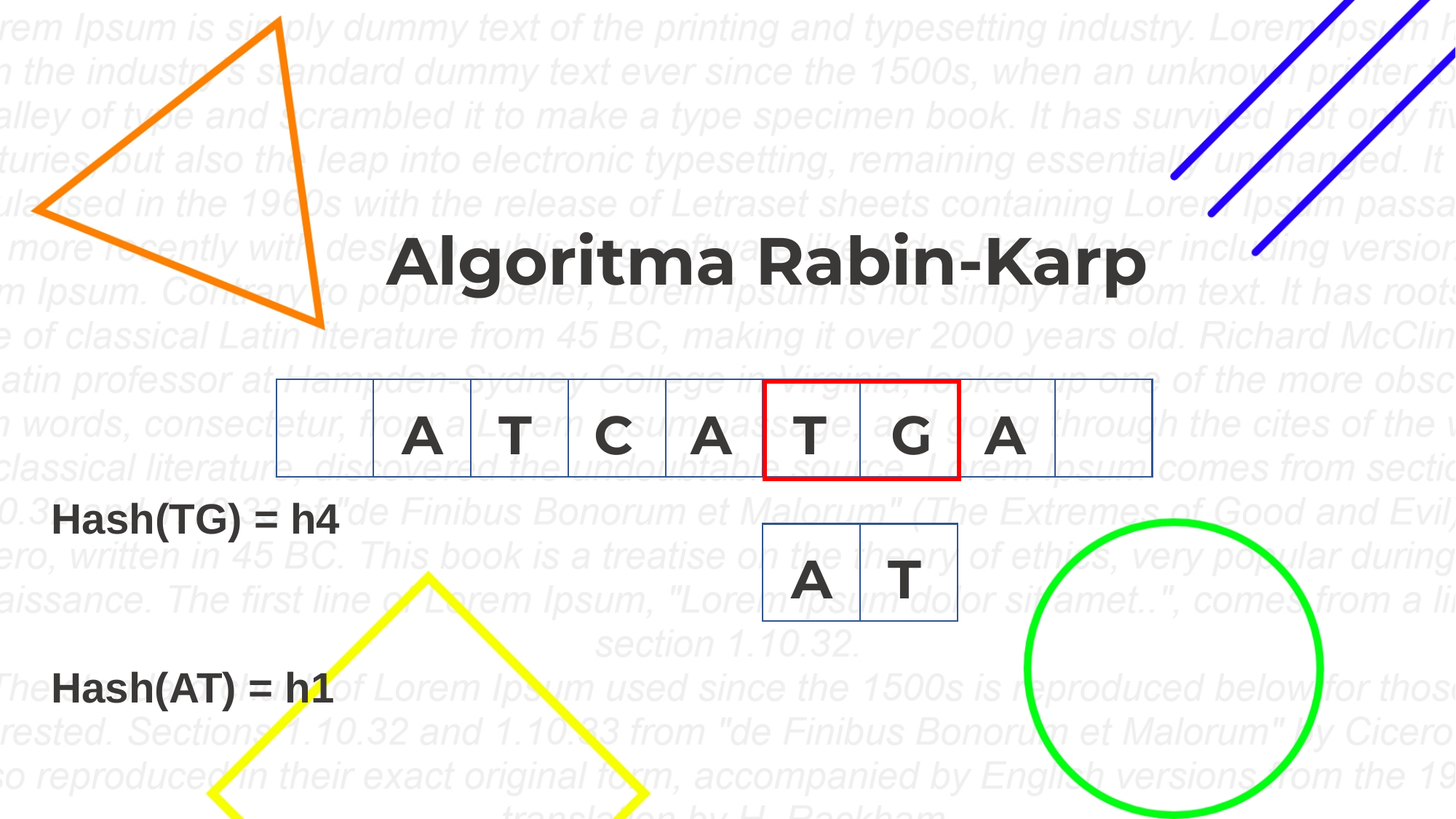

# Algoritma Rabin-Karp

A
T
C
A
T
G
A

Hash(TG) = h4

A
T
Hash(AT) = h1